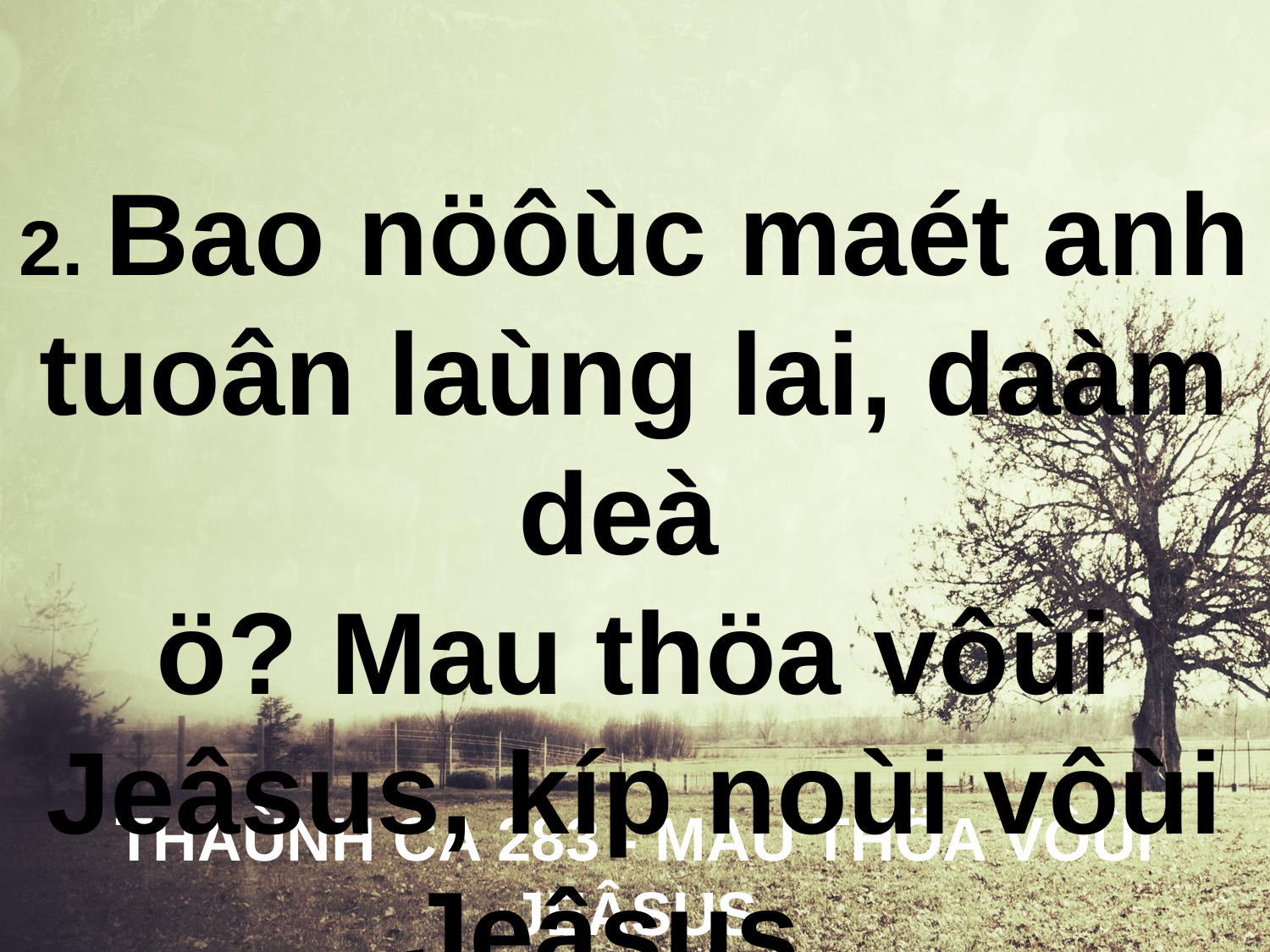

2. Bao nöôùc maét anh tuoân laùng lai, daàm deà
ö? Mau thöa vôùi Jeâsus, kíp noùi vôùi Jeâsus.
THAÙNH CA 283 - MAU THÖA VÔÙI JEÂSUS